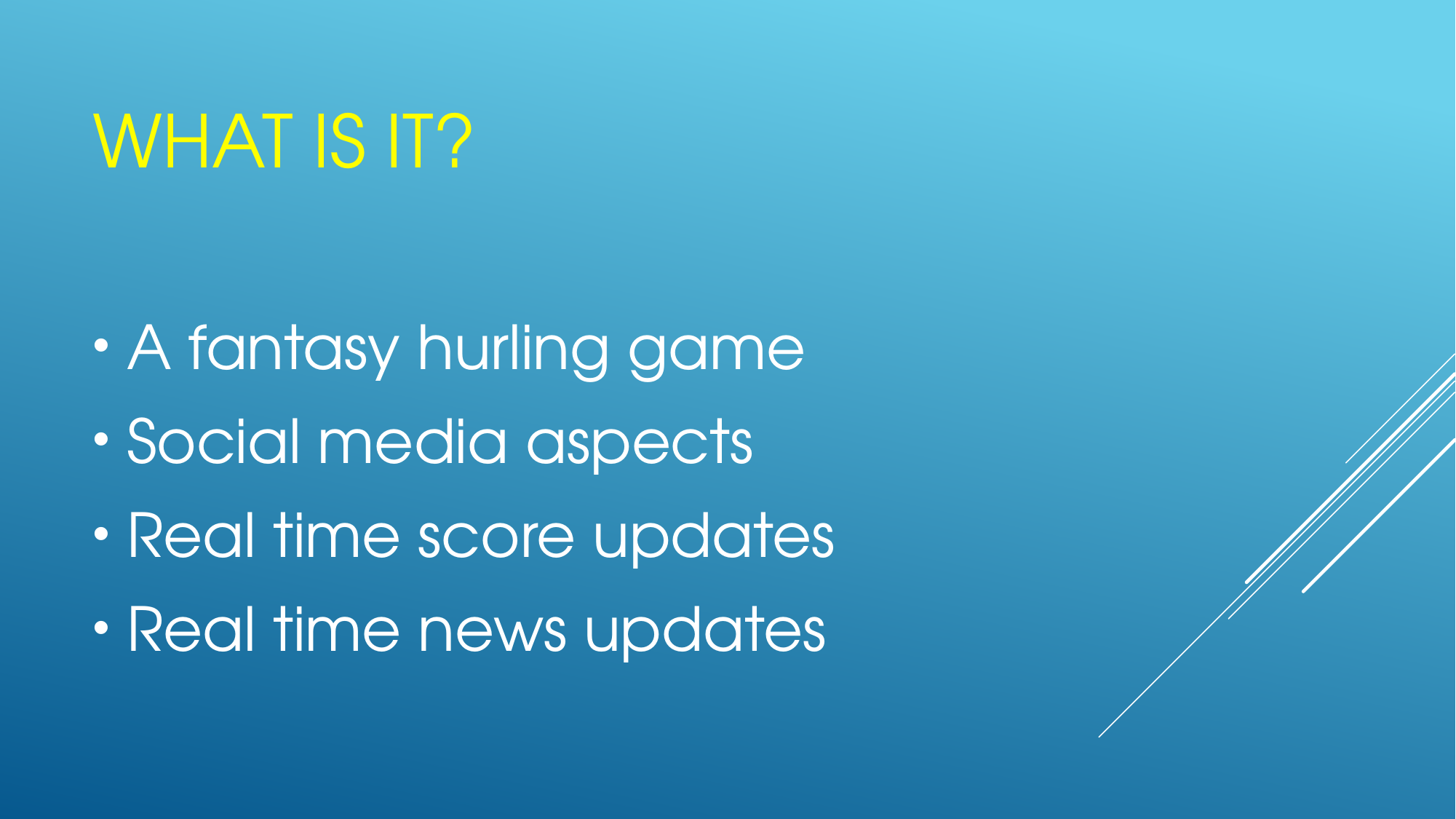

# WHAT IS IT?
A fantasy hurling game
Social media aspects
Real time score updates
Real time news updates